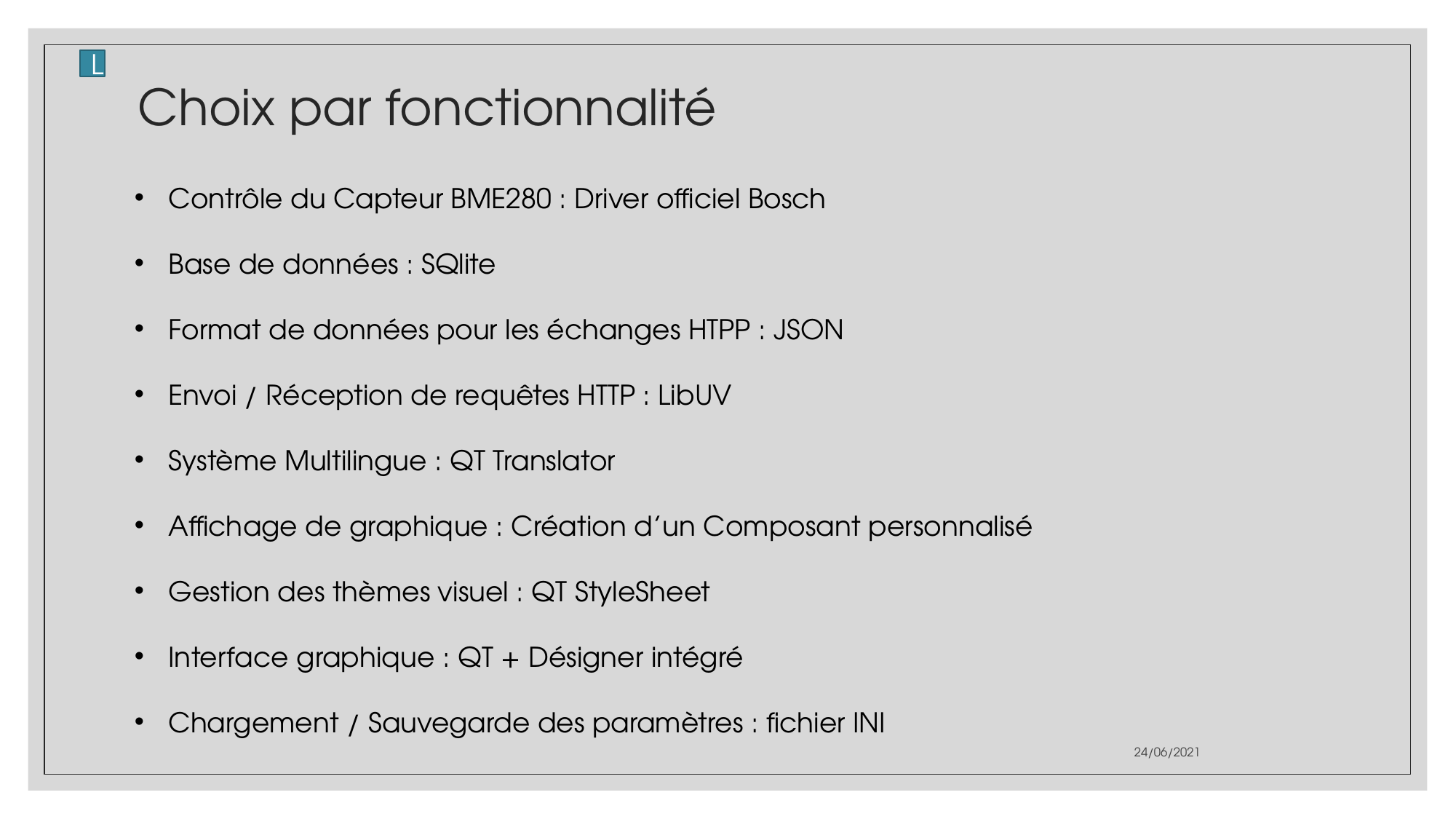

L
# Choix par fonctionnalité
Contrôle du Capteur BME280 : Driver officiel Bosch

Base de données : SQlite

Format de données pour les échanges HTPP : JSON

Envoi / Réception de requêtes HTTP : LibUV

Système Multilingue : QT Translator

Affichage de graphique : Création d’un Composant personnalisé

Gestion des thèmes visuel : QT StyleSheet

Interface graphique : QT + Désigner intégré

Chargement / Sauvegarde des paramètres : fichier INI

24/06/2021